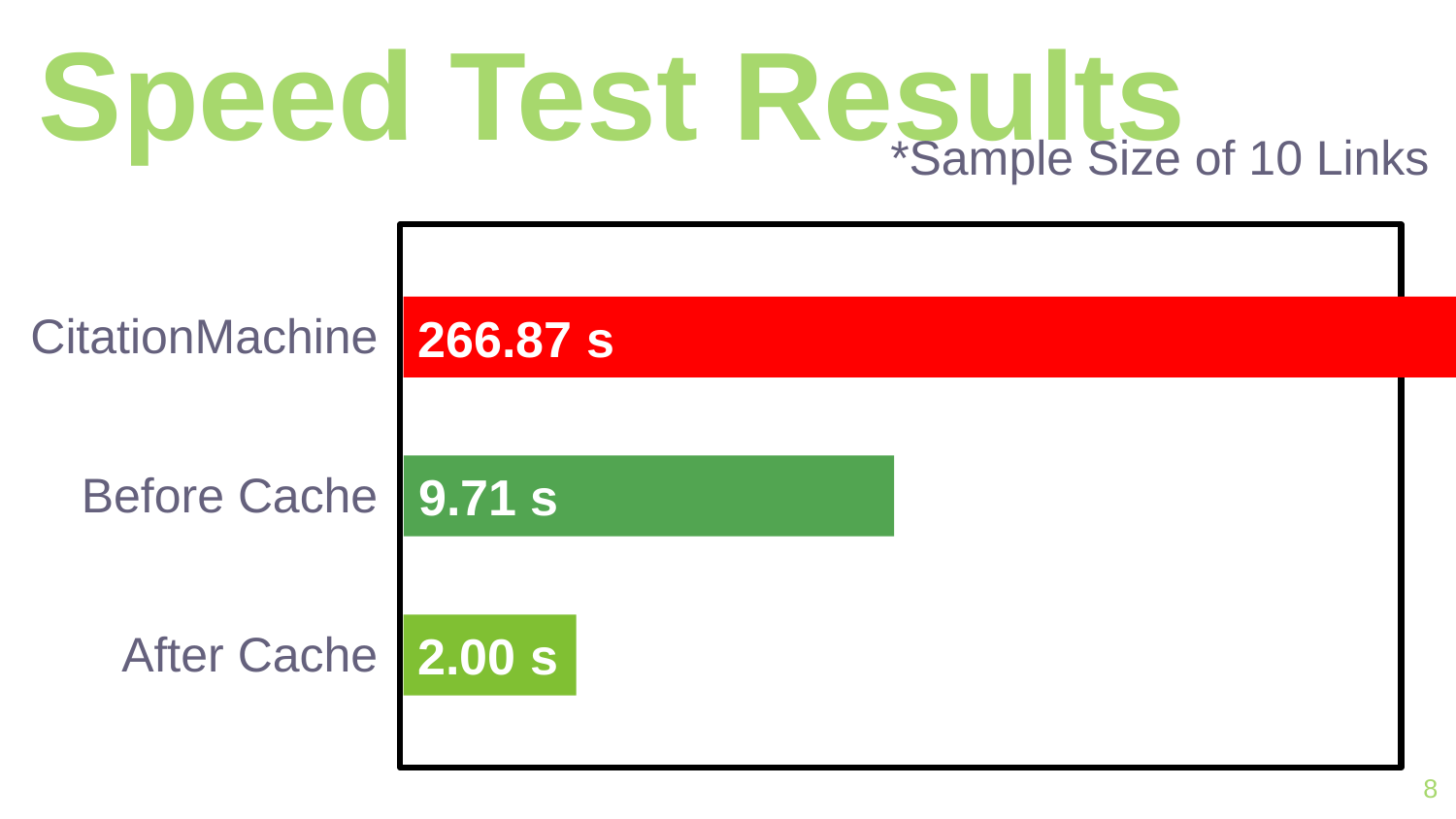

Speed Test Results
*Sample Size of 10 Links

CitationMachine
266.87 s
Before Cache
9.71 s
After Cache
2.00 s
8